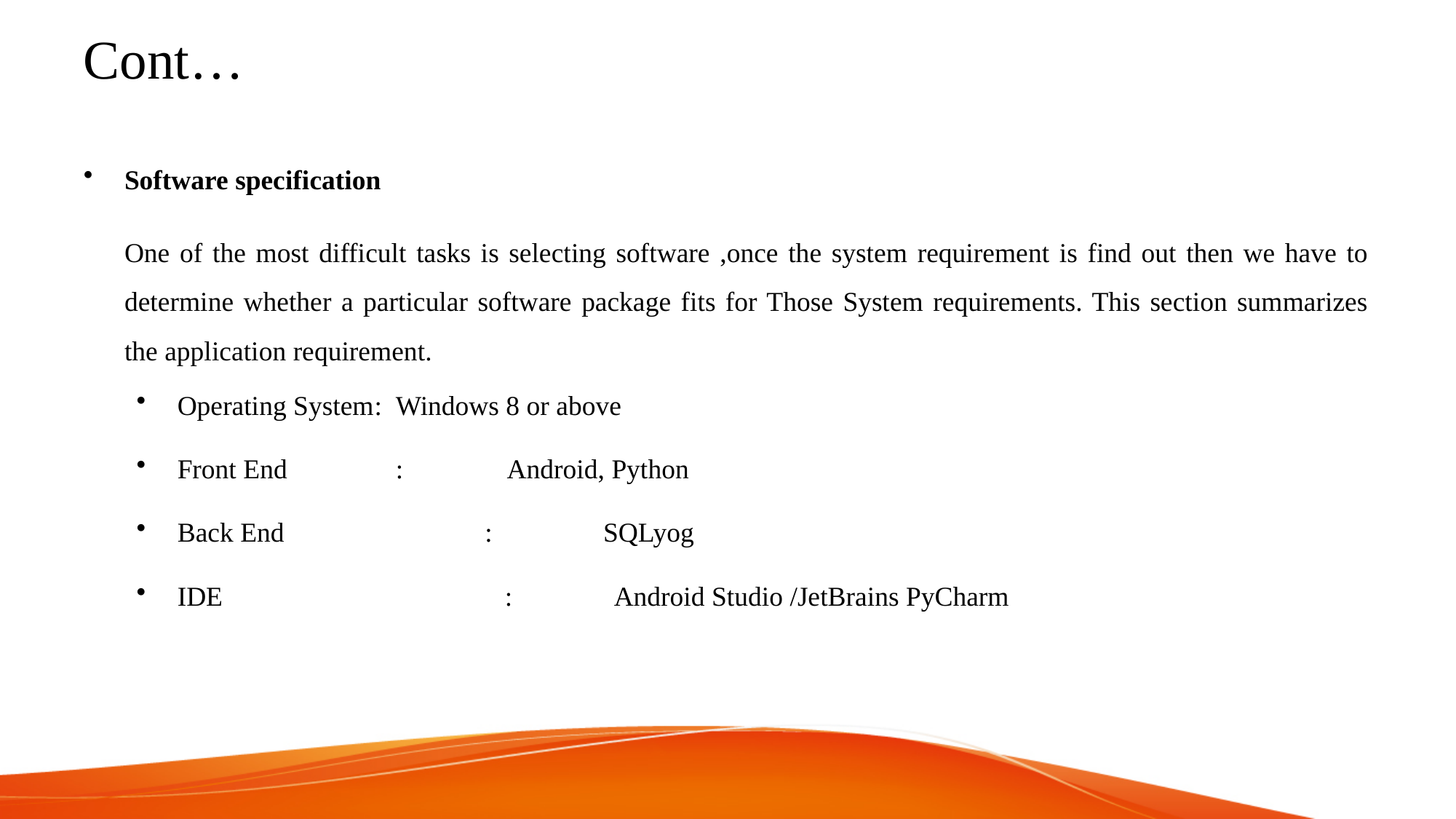

# Cont…
Software specification
One of the most difficult tasks is selecting software ,once the system requirement is find out then we have to determine whether a particular software package fits for Those System requirements. This section summarizes the application requirement.
Operating System	:	Windows 8 or above
Front End		:               Android, Python
Back End	                :                SQLyog
IDE			:	Android Studio /JetBrains PyCharm